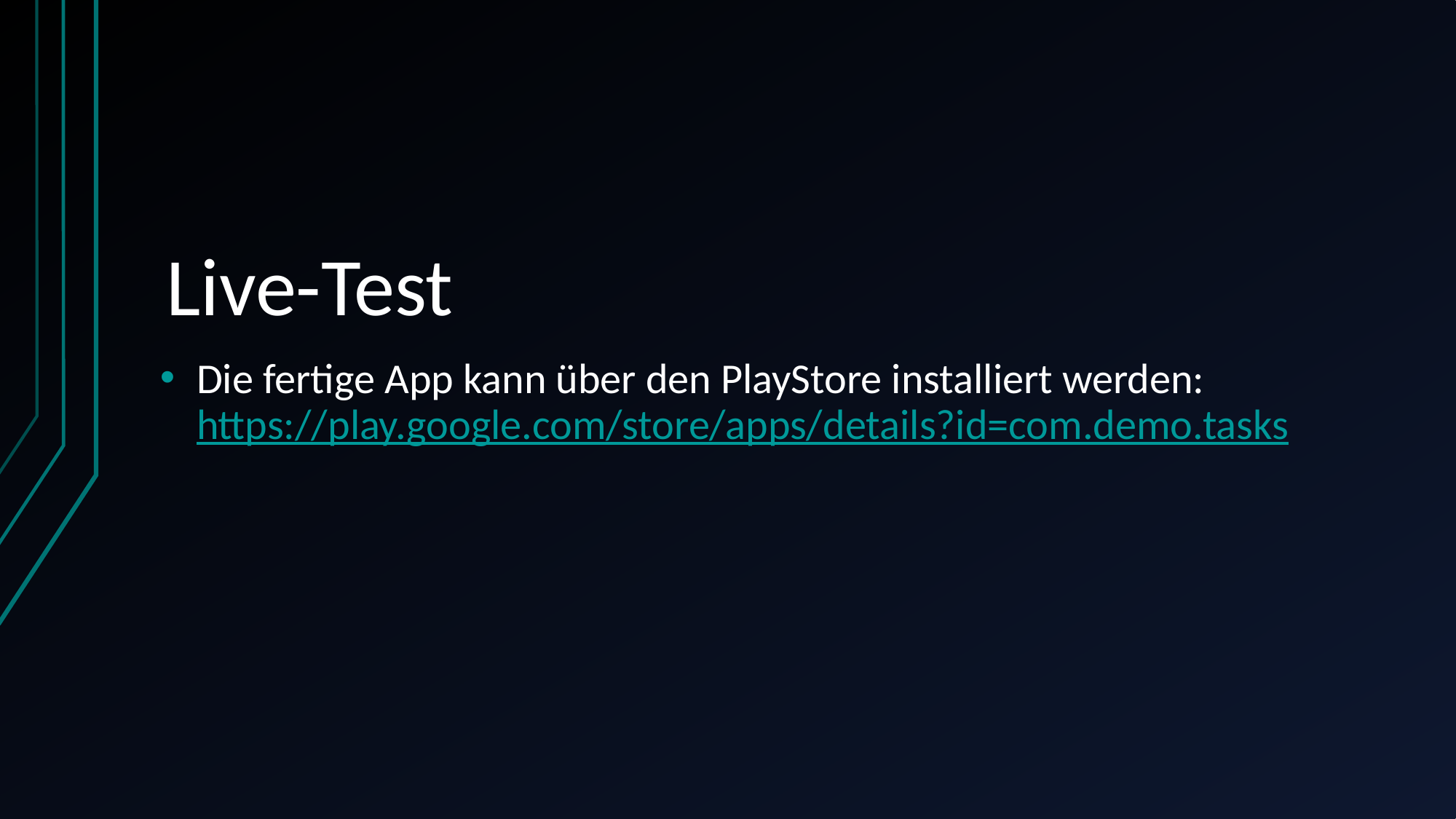

# Live-Test
Die fertige App kann über den PlayStore installiert werden: https://play.google.com/store/apps/details?id=com.demo.tasks